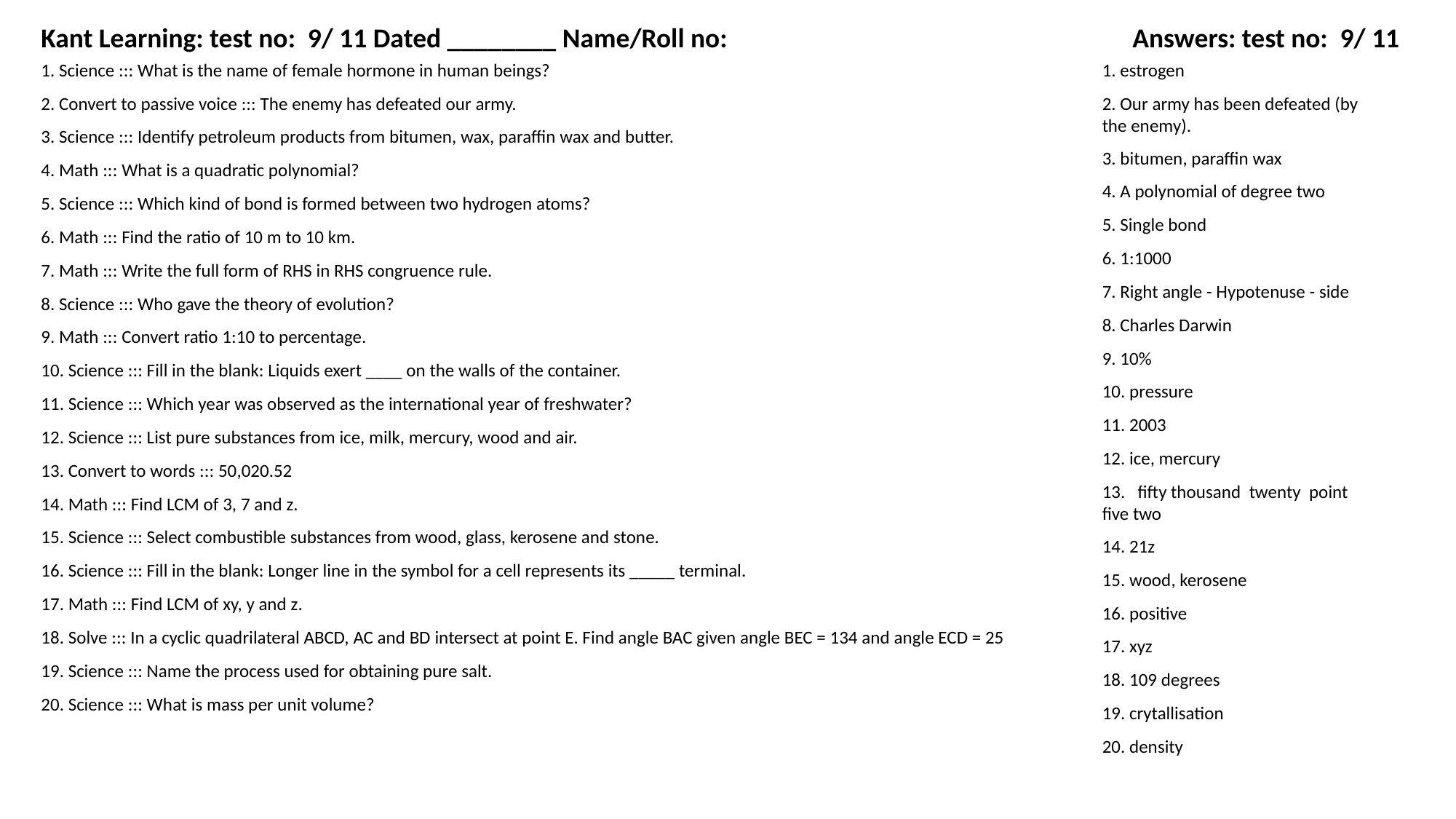

Kant Learning: test no:  9/ 11 Dated ________ Name/Roll no:
Answers: test no:  9/ 11
1. Science ::: What is the name of female hormone in human beings?
1. estrogen
2. Convert to passive voice ::: The enemy has defeated our army.
2. Our army has been defeated (by the enemy).
3. Science ::: Identify petroleum products from bitumen, wax, paraffin wax and butter.
3. bitumen, paraffin wax
4. Math ::: What is a quadratic polynomial?
4. A polynomial of degree two
5. Science ::: Which kind of bond is formed between two hydrogen atoms?
5. Single bond
6. Math ::: Find the ratio of 10 m to 10 km.
6. 1:1000
7. Math ::: Write the full form of RHS in RHS congruence rule.
7. Right angle - Hypotenuse - side
8. Science ::: Who gave the theory of evolution?
8. Charles Darwin
9. Math ::: Convert ratio 1:10 to percentage.
9. 10%
10. Science ::: Fill in the blank: Liquids exert ____ on the walls of the container.
10. pressure
11. Science ::: Which year was observed as the international year of freshwater?
11. 2003
12. Science ::: List pure substances from ice, milk, mercury, wood and air.
12. ice, mercury
13. Convert to words ::: 50,020.52
13.   fifty thousand  twenty  point five two
14. Math ::: Find LCM of 3, 7 and z.
15. Science ::: Select combustible substances from wood, glass, kerosene and stone.
14. 21z
16. Science ::: Fill in the blank: Longer line in the symbol for a cell represents its _____ terminal.
15. wood, kerosene
17. Math ::: Find LCM of xy, y and z.
16. positive
18. Solve ::: In a cyclic quadrilateral ABCD, AC and BD intersect at point E. Find angle BAC given angle BEC = 134 and angle ECD = 25
17. xyz
19. Science ::: Name the process used for obtaining pure salt.
18. 109 degrees
20. Science ::: What is mass per unit volume?
19. crytallisation
20. density